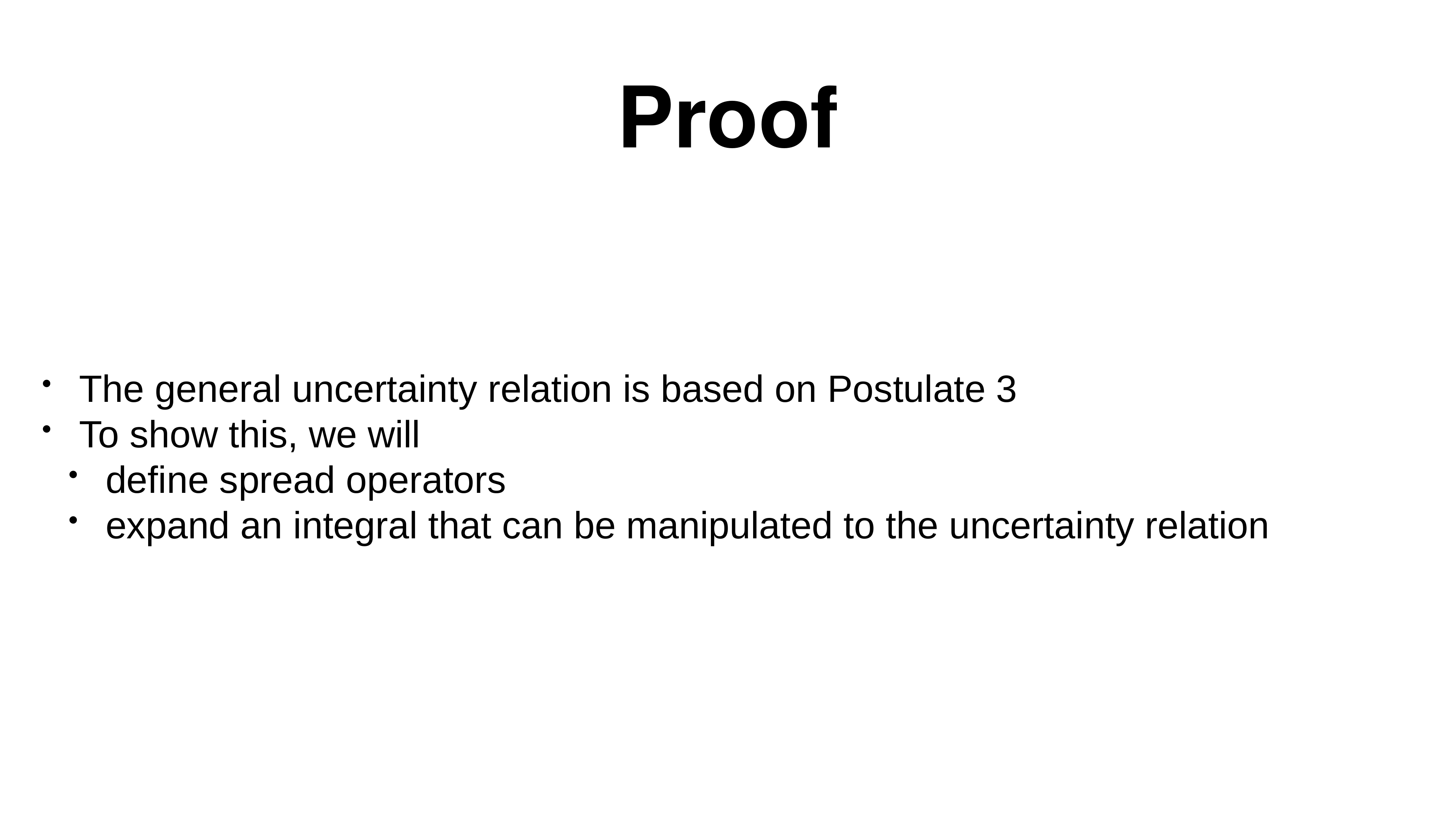

# Proof
The general uncertainty relation is based on Postulate 3
To show this, we will
define spread operators
expand an integral that can be manipulated to the uncertainty relation
5